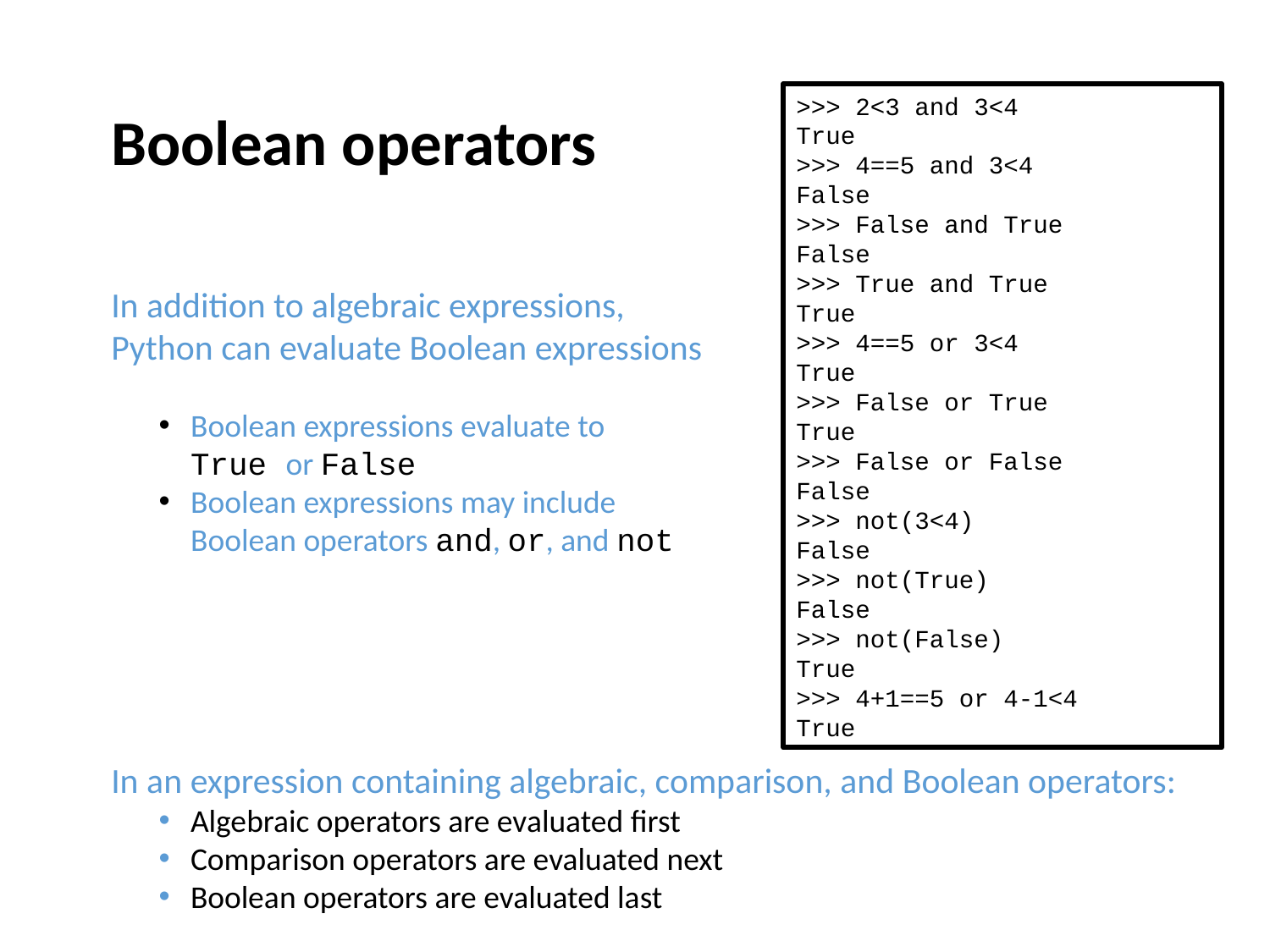

Boolean operators
>>> 2<3 and 3<4
True
>>> 4==5 and 3<4
False
>>> False and True
False
>>> True and True
True
>>> 4==5 or 3<4
True
>>> False or True
True
>>> False or False
False
>>> not(3<4)
False
>>> not(True)
False
>>> not(False)
True
>>> 4+1==5 or 4-1<4
True
In addition to algebraic expressions,
Python can evaluate Boolean expressions

Boolean expressions evaluate to
	True or False
Boolean expressions may include Boolean operators and, or, and not
In an expression containing algebraic, comparison, and Boolean operators:
Algebraic operators are evaluated first
Comparison operators are evaluated next
Boolean operators are evaluated last